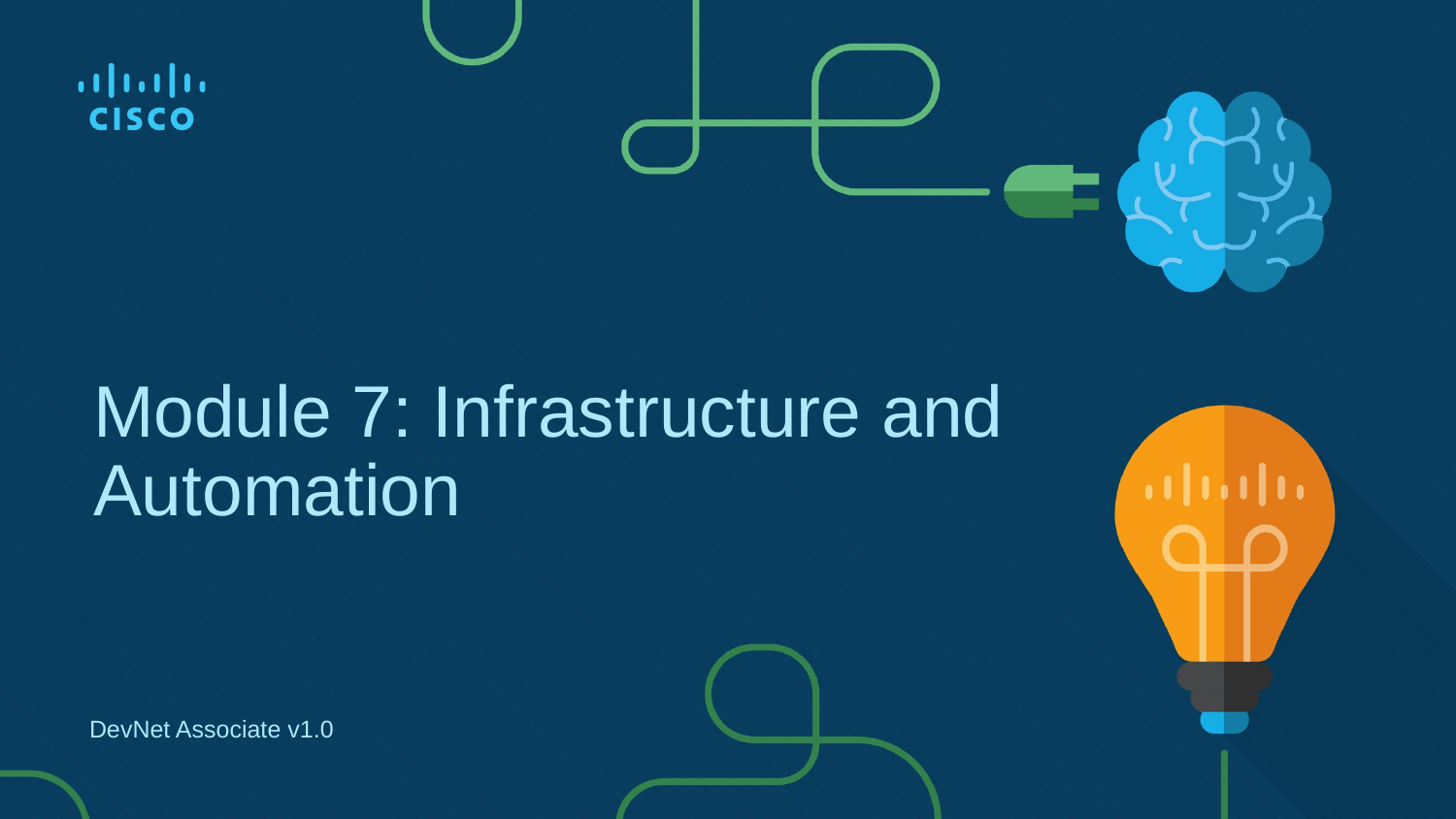

# Module 7: Infrastructure and Automation
DevNet Associate v1.0